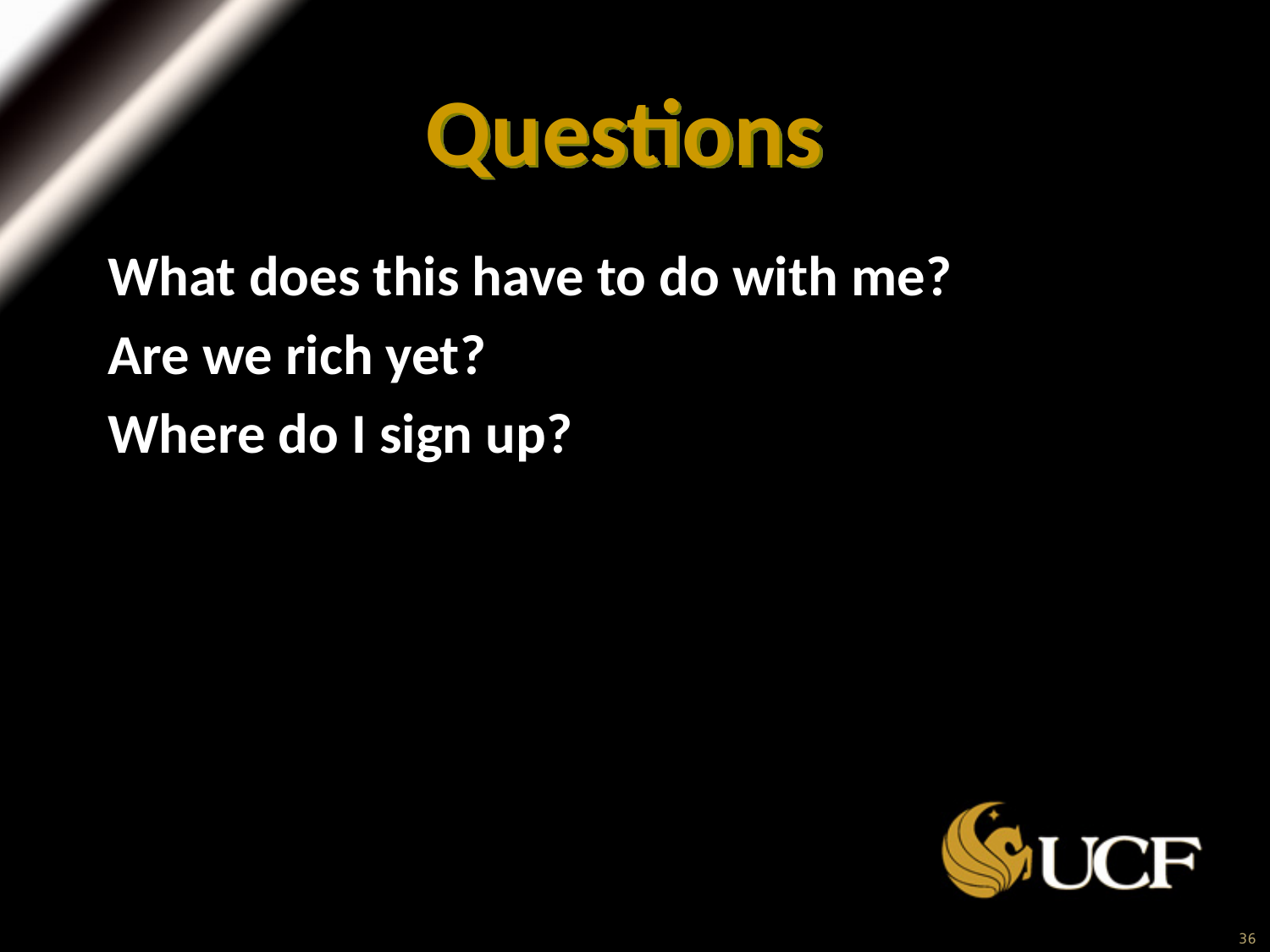

Questions
What does this have to do with me?
Are we rich yet?
Where do I sign up?

36